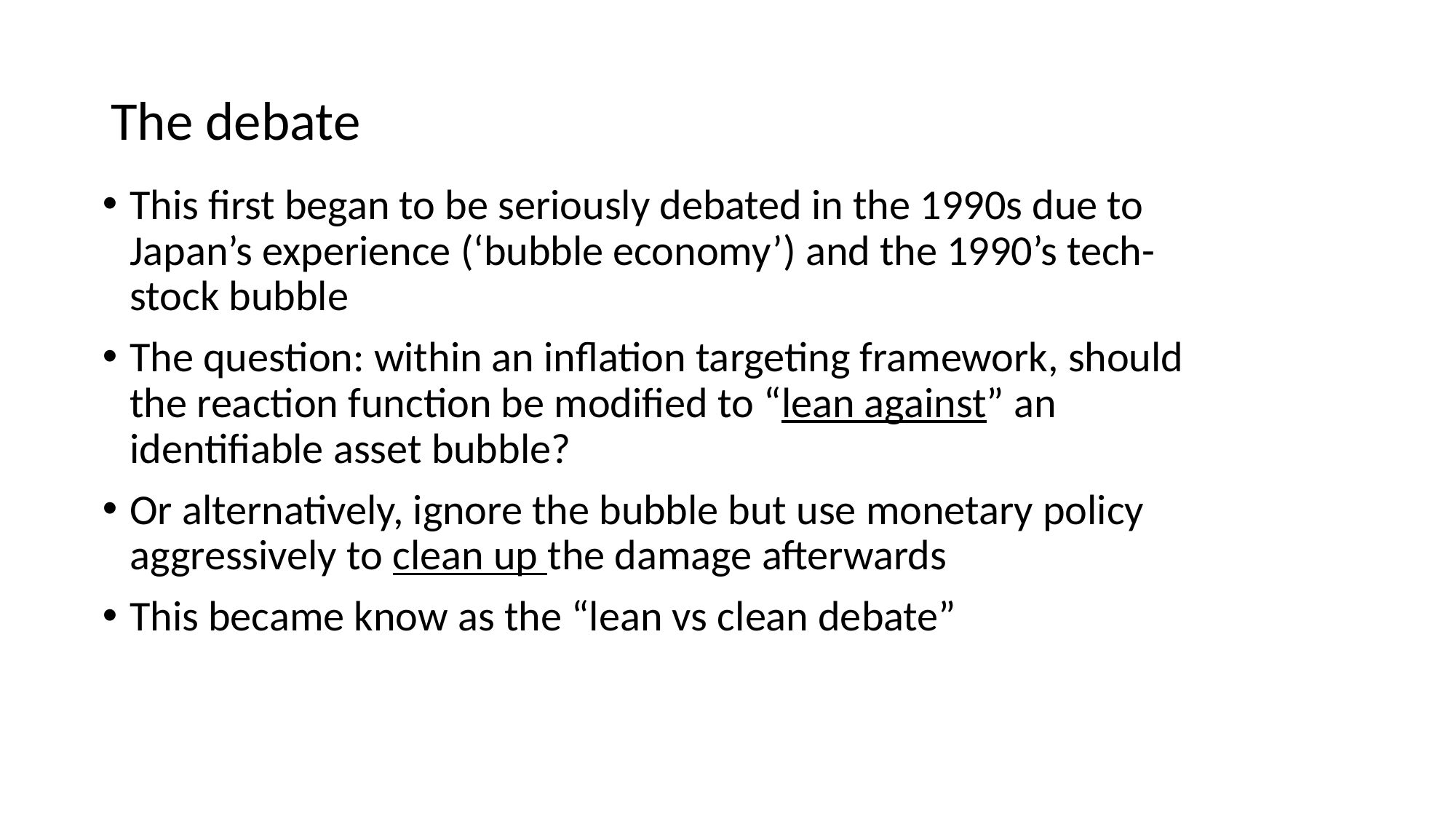

# The debate
This first began to be seriously debated in the 1990s due to Japan’s experience (‘bubble economy’) and the 1990’s tech-stock bubble
The question: within an inflation targeting framework, should the reaction function be modified to “lean against” an identifiable asset bubble?
Or alternatively, ignore the bubble but use monetary policy aggressively to clean up the damage afterwards
This became know as the “lean vs clean debate”